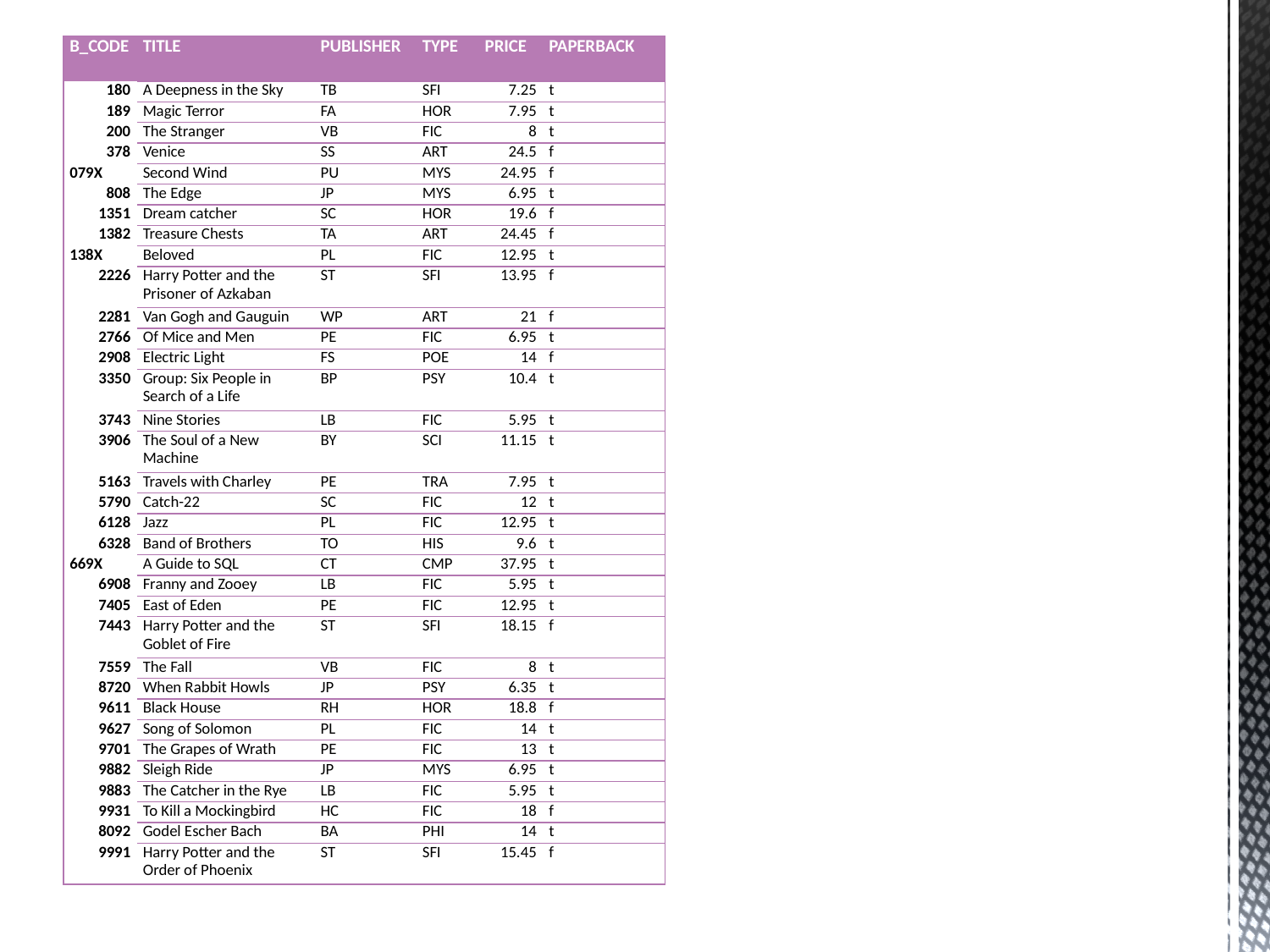

| B\_CODE | TITLE | PUBLISHER | TYPE | PRICE | PAPERBACK |
| --- | --- | --- | --- | --- | --- |
| 180 | A Deepness in the Sky | TB | SFI | 7.25 | t |
| 189 | Magic Terror | FA | HOR | 7.95 | t |
| 200 | The Stranger | VB | FIC | 8 | t |
| 378 | Venice | SS | ART | 24.5 | f |
| 079X | Second Wind | PU | MYS | 24.95 | f |
| 808 | The Edge | JP | MYS | 6.95 | t |
| 1351 | Dream catcher | SC | HOR | 19.6 | f |
| 1382 | Treasure Chests | TA | ART | 24.45 | f |
| 138X | Beloved | PL | FIC | 12.95 | t |
| 2226 | Harry Potter and the Prisoner of Azkaban | ST | SFI | 13.95 | f |
| 2281 | Van Gogh and Gauguin | WP | ART | 21 | f |
| 2766 | Of Mice and Men | PE | FIC | 6.95 | t |
| 2908 | Electric Light | FS | POE | 14 | f |
| 3350 | Group: Six People in Search of a Life | BP | PSY | 10.4 | t |
| 3743 | Nine Stories | LB | FIC | 5.95 | t |
| 3906 | The Soul of a New Machine | BY | SCI | 11.15 | t |
| 5163 | Travels with Charley | PE | TRA | 7.95 | t |
| 5790 | Catch-22 | SC | FIC | 12 | t |
| 6128 | Jazz | PL | FIC | 12.95 | t |
| 6328 | Band of Brothers | TO | HIS | 9.6 | t |
| 669X | A Guide to SQL | CT | CMP | 37.95 | t |
| 6908 | Franny and Zooey | LB | FIC | 5.95 | t |
| 7405 | East of Eden | PE | FIC | 12.95 | t |
| 7443 | Harry Potter and the Goblet of Fire | ST | SFI | 18.15 | f |
| 7559 | The Fall | VB | FIC | 8 | t |
| 8720 | When Rabbit Howls | JP | PSY | 6.35 | t |
| 9611 | Black House | RH | HOR | 18.8 | f |
| 9627 | Song of Solomon | PL | FIC | 14 | t |
| 9701 | The Grapes of Wrath | PE | FIC | 13 | t |
| 9882 | Sleigh Ride | JP | MYS | 6.95 | t |
| 9883 | The Catcher in the Rye | LB | FIC | 5.95 | t |
| 9931 | To Kill a Mockingbird | HC | FIC | 18 | f |
| 8092 | Godel Escher Bach | BA | PHI | 14 | t |
| 9991 | Harry Potter and the Order of Phoenix | ST | SFI | 15.45 | f |